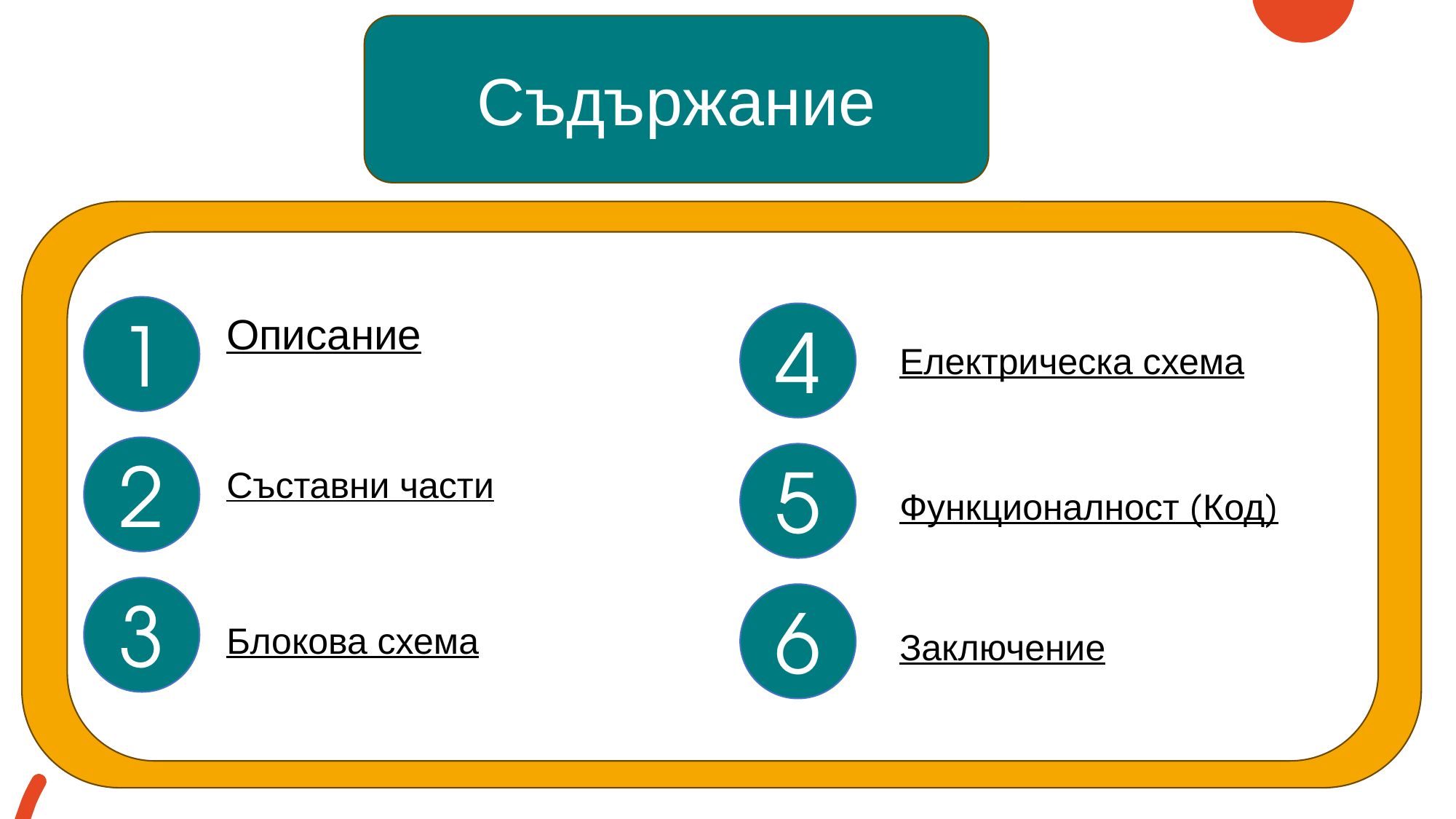

Съдържание
#

1
Описание
4
Електрическа схема
2
5
Съставни части
Функционалност (Код)
3
6
Блокова схема
Заключение